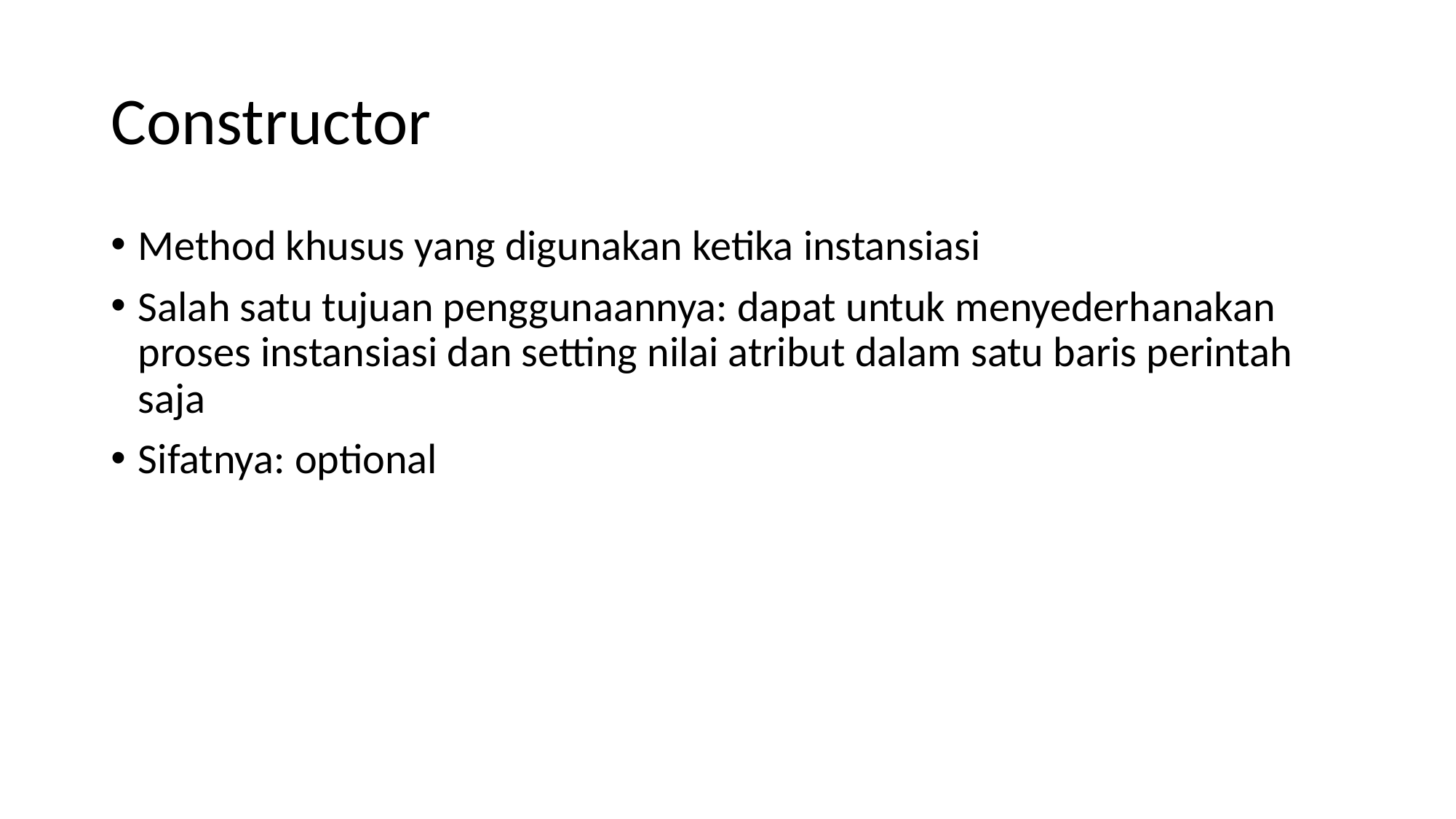

# Constructor
Method khusus yang digunakan ketika instansiasi
Salah satu tujuan penggunaannya: dapat untuk menyederhanakan proses instansiasi dan setting nilai atribut dalam satu baris perintah saja
Sifatnya: optional